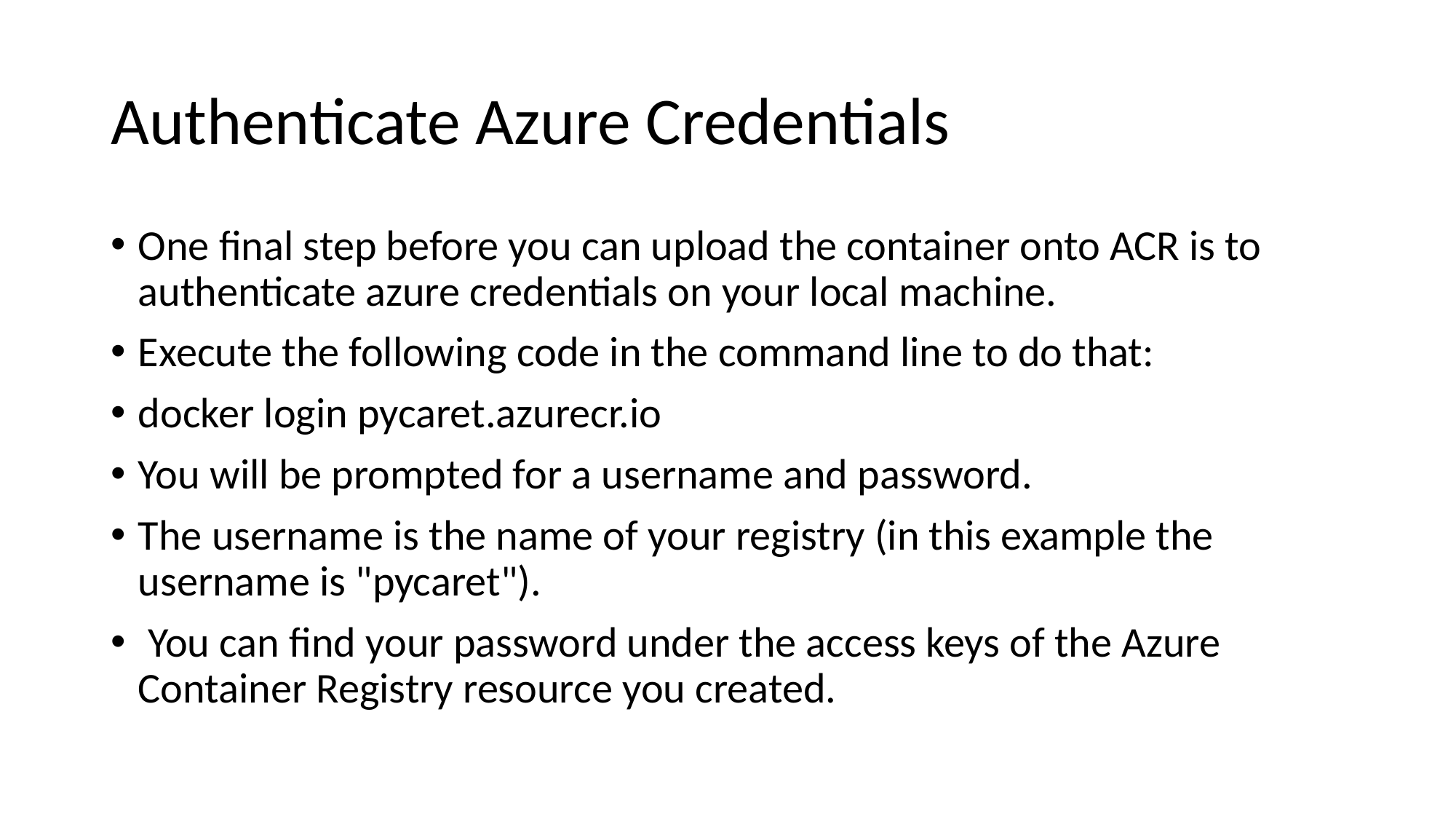

# Authenticate Azure Credentials
One final step before you can upload the container onto ACR is to authenticate azure credentials on your local machine.
Execute the following code in the command line to do that:
docker login pycaret.azurecr.io
You will be prompted for a username and password.
The username is the name of your registry (in this example the username is "pycaret").
 You can find your password under the access keys of the Azure Container Registry resource you created.